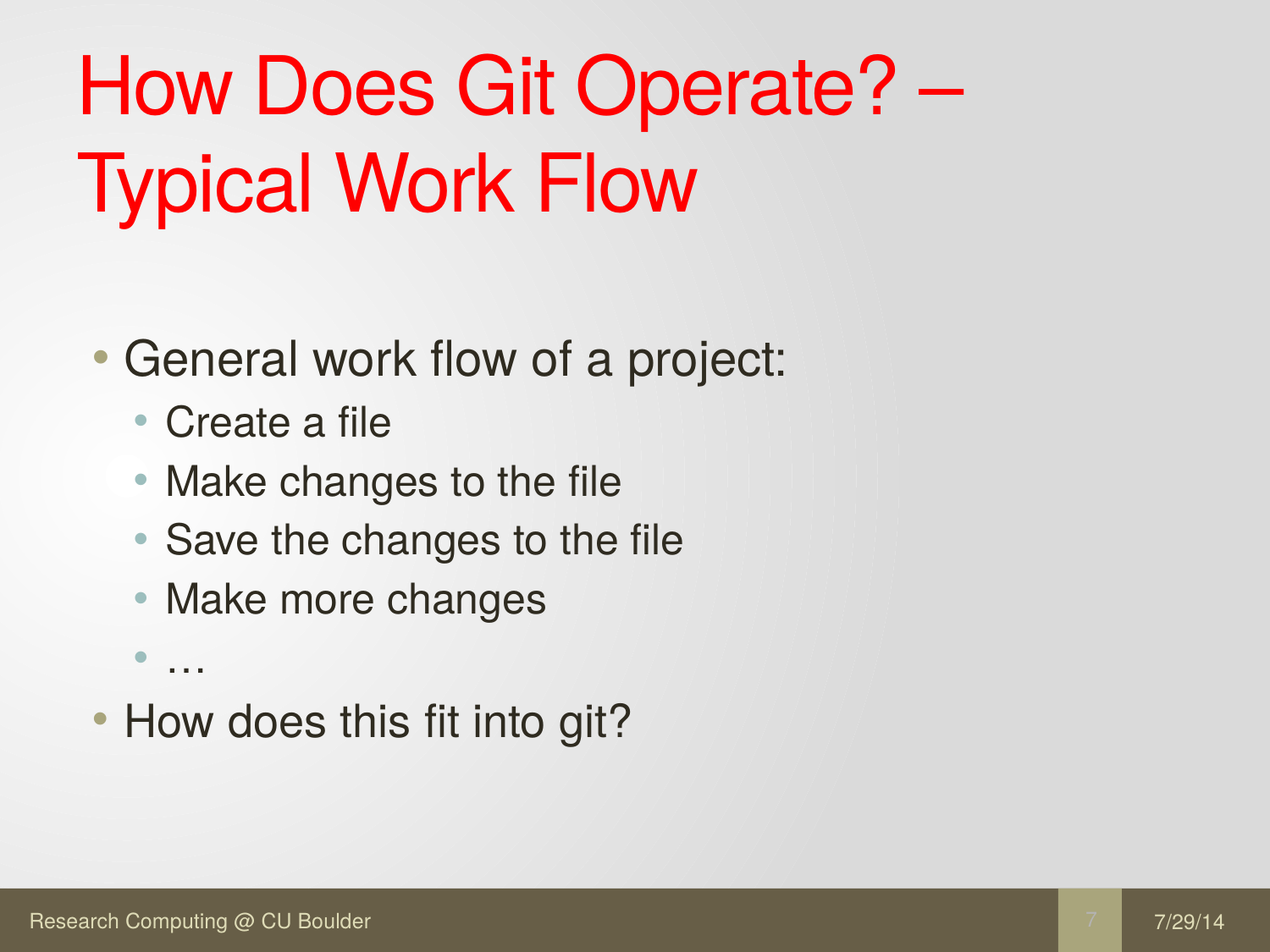

# How Does Git Operate? – Typical Work Flow
General work flow of a project:
Create a file
Make changes to the file
Save the changes to the file
Make more changes
…
How does this fit into git?
7/29/14
7